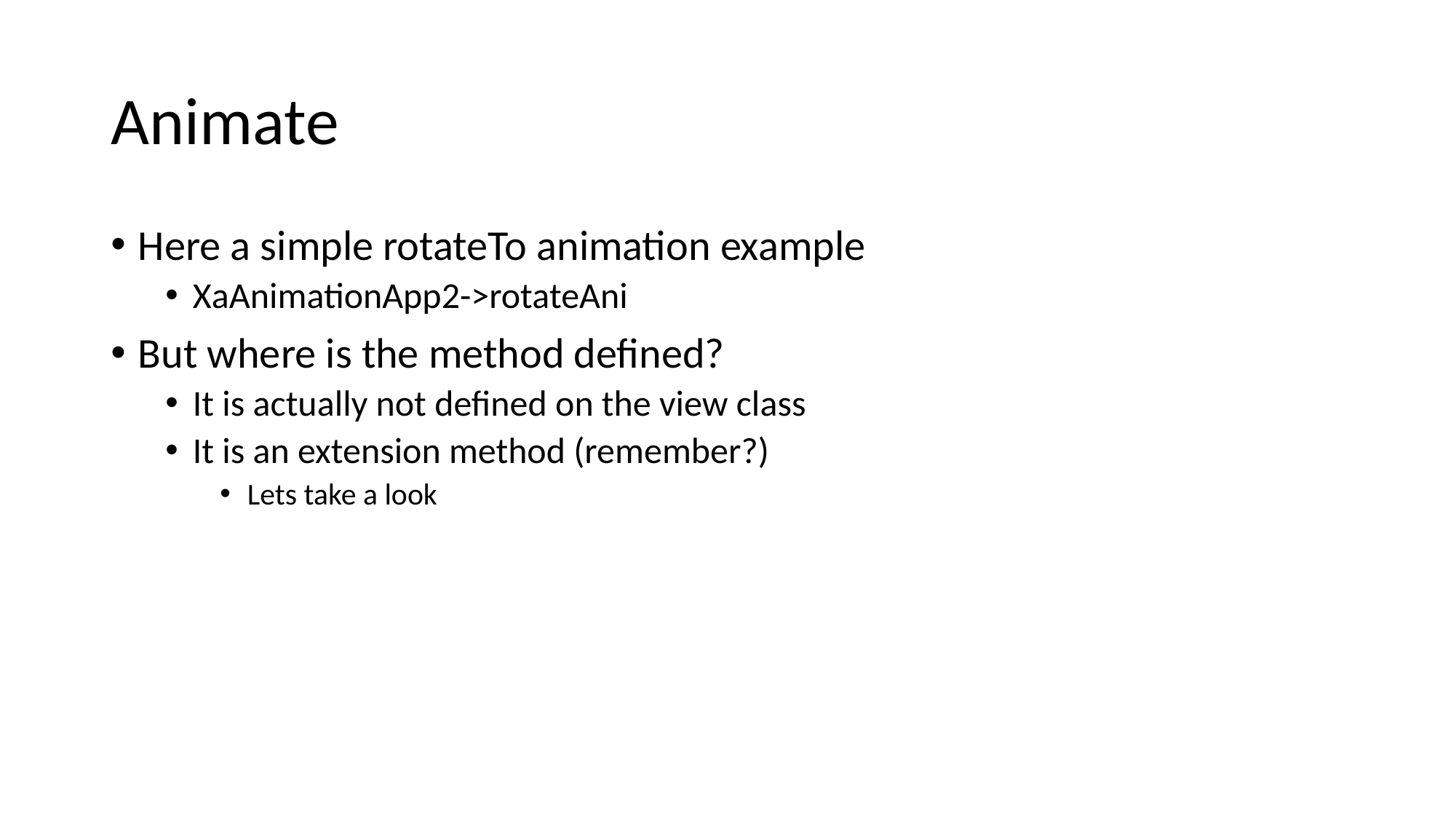

# Animate
Here a simple rotateTo animation example
XaAnimationApp2->rotateAni
But where is the method defined?
It is actually not defined on the view class
It is an extension method (remember?)
Lets take a look